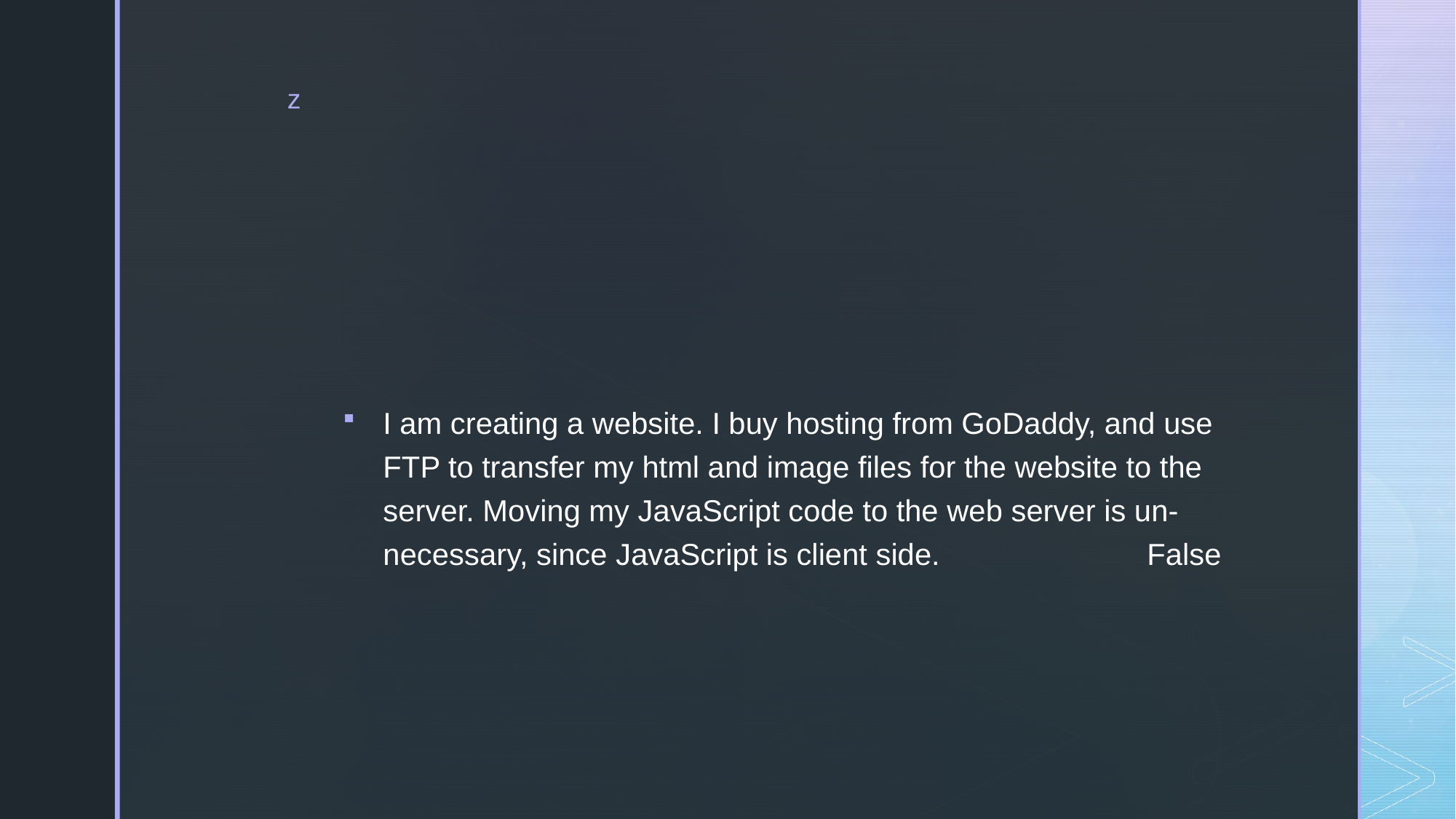

#
I am creating a website. I buy hosting from GoDaddy, and use FTP to transfer my html and image files for the website to the server. Moving my JavaScript code to the web server is un-necessary, since JavaScript is client side. 		False